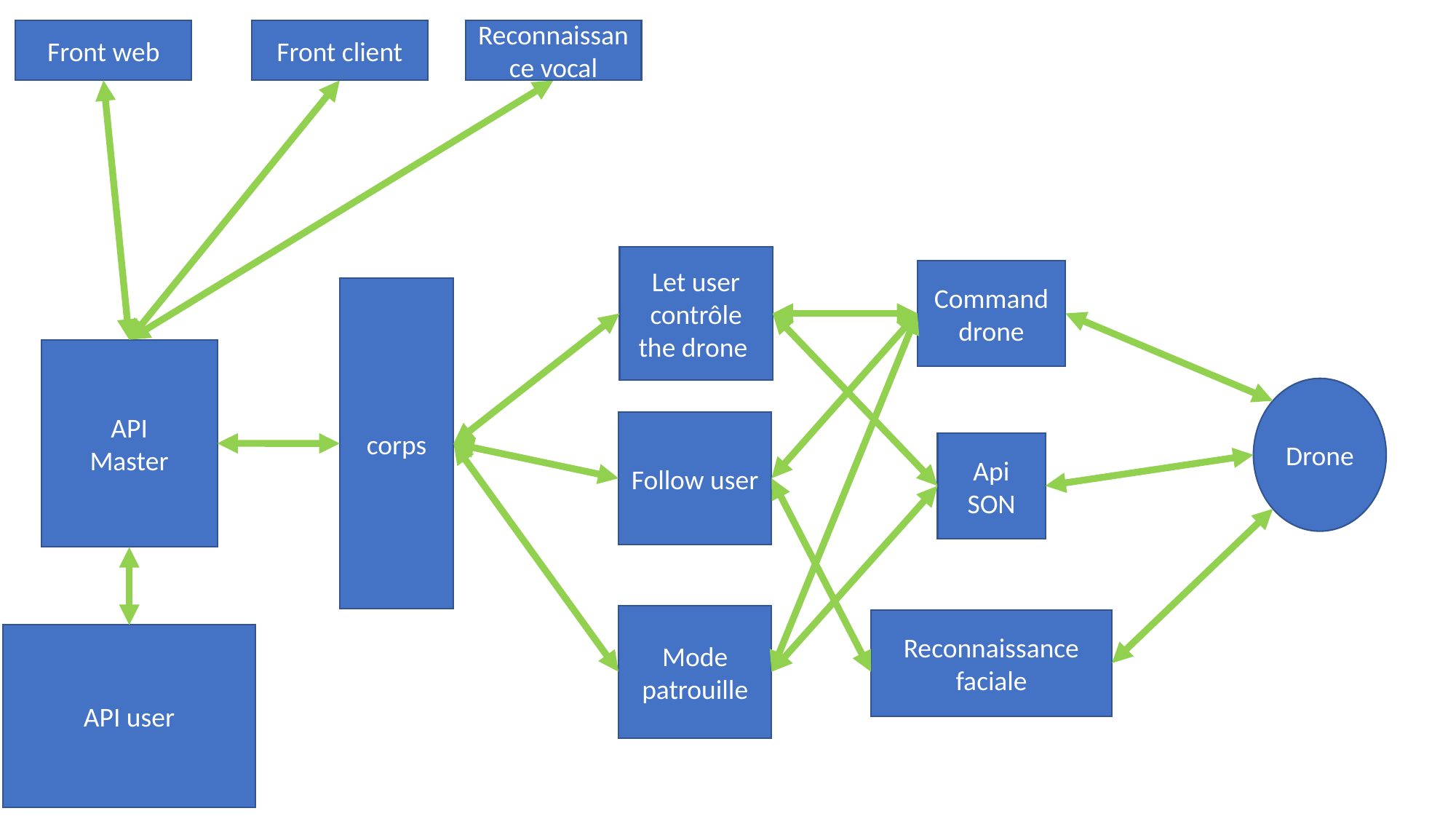

Front web
Front client
Reconnaissance vocal
Let user contrôle the drone
Command drone
corps
API
Master
Drone
Follow user
Api SON
Mode patrouille
Reconnaissance faciale
API user